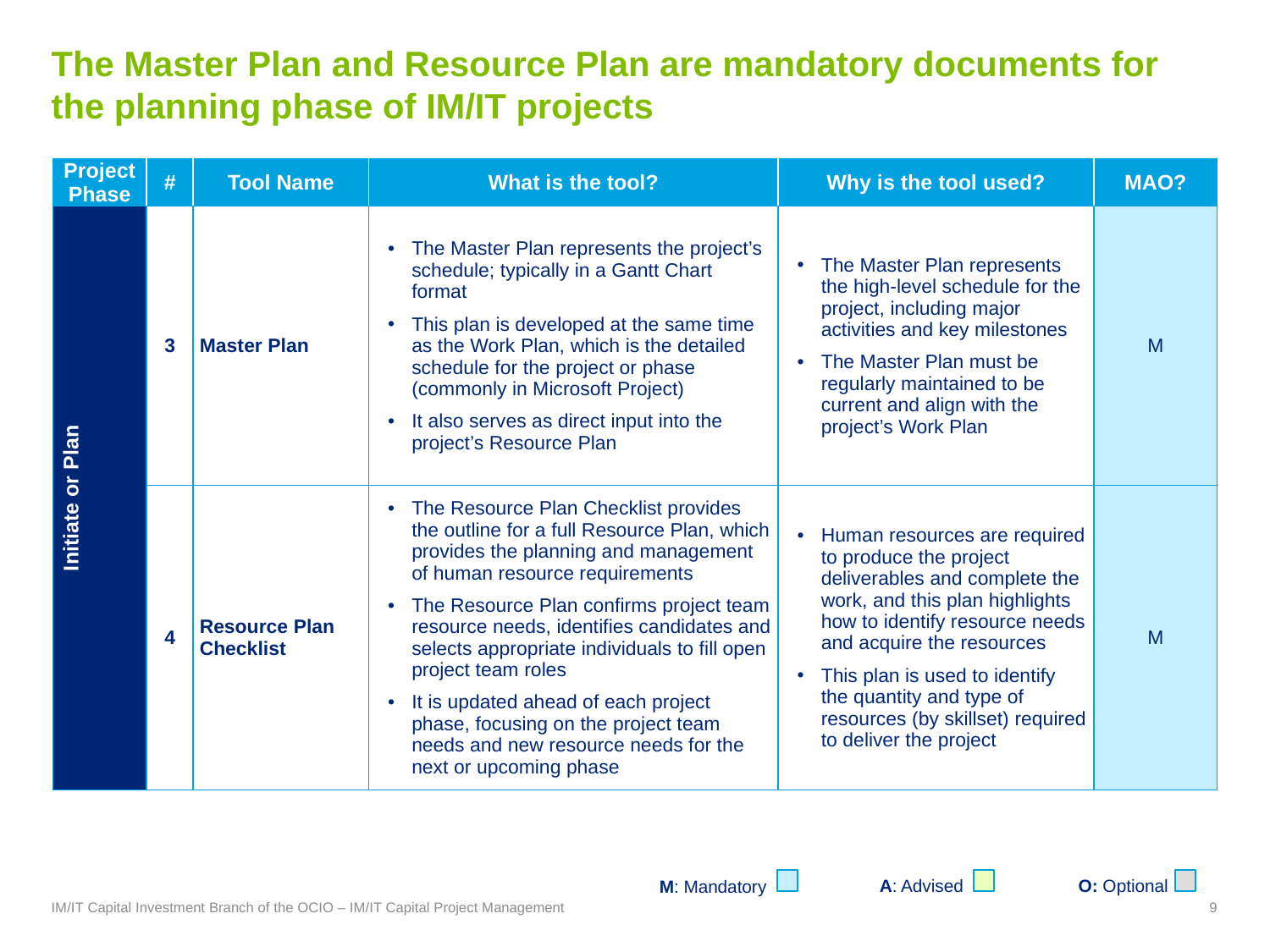

# The Master Plan and Resource Plan are mandatory documents for the planning phase of IM/IT projects
| Project Phase | # | Tool Name | What is the tool? | Why is the tool used? | MAO? |
| --- | --- | --- | --- | --- | --- |
| Initiate or Plan | 3 | Master Plan | The Master Plan represents the project’s schedule; typically in a Gantt Chart format This plan is developed at the same time as the Work Plan, which is the detailed schedule for the project or phase (commonly in Microsoft Project) It also serves as direct input into the project’s Resource Plan | The Master Plan represents the high-level schedule for the project, including major activities and key milestones The Master Plan must be regularly maintained to be current and align with the project’s Work Plan | M |
|  | 4 | Resource Plan Checklist | The Resource Plan Checklist provides the outline for a full Resource Plan, which provides the planning and management of human resource requirements The Resource Plan confirms project team resource needs, identifies candidates and selects appropriate individuals to fill open project team roles It is updated ahead of each project phase, focusing on the project team needs and new resource needs for the next or upcoming phase | Human resources are required to produce the project deliverables and complete the work, and this plan highlights how to identify resource needs and acquire the resources This plan is used to identify the quantity and type of resources (by skillset) required to deliver the project | M |
M: Mandatory
A: Advised
O: Optional

IM/IT Capital Investment Branch of the OCIO – IM/IT Capital Project Management
9